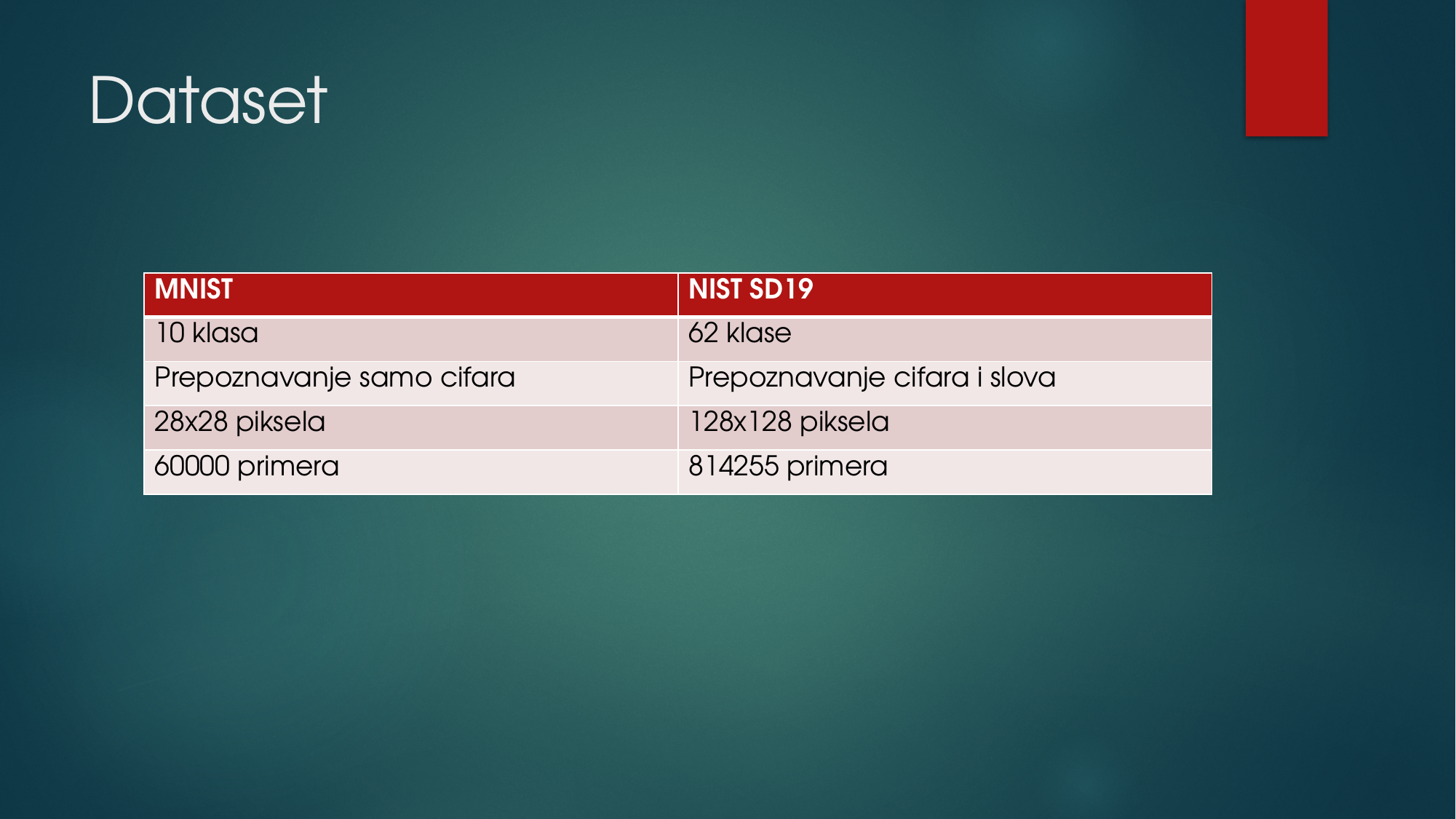

# Dataset
| MNIST | NIST SD19 |
| --- | --- |
| 10 klasa | 62 klase |
| Prepoznavanje samo cifara | Prepoznavanje cifara i slova |
| 28x28 piksela | 128x128 piksela |
| 60000 primera | 814255 primera |